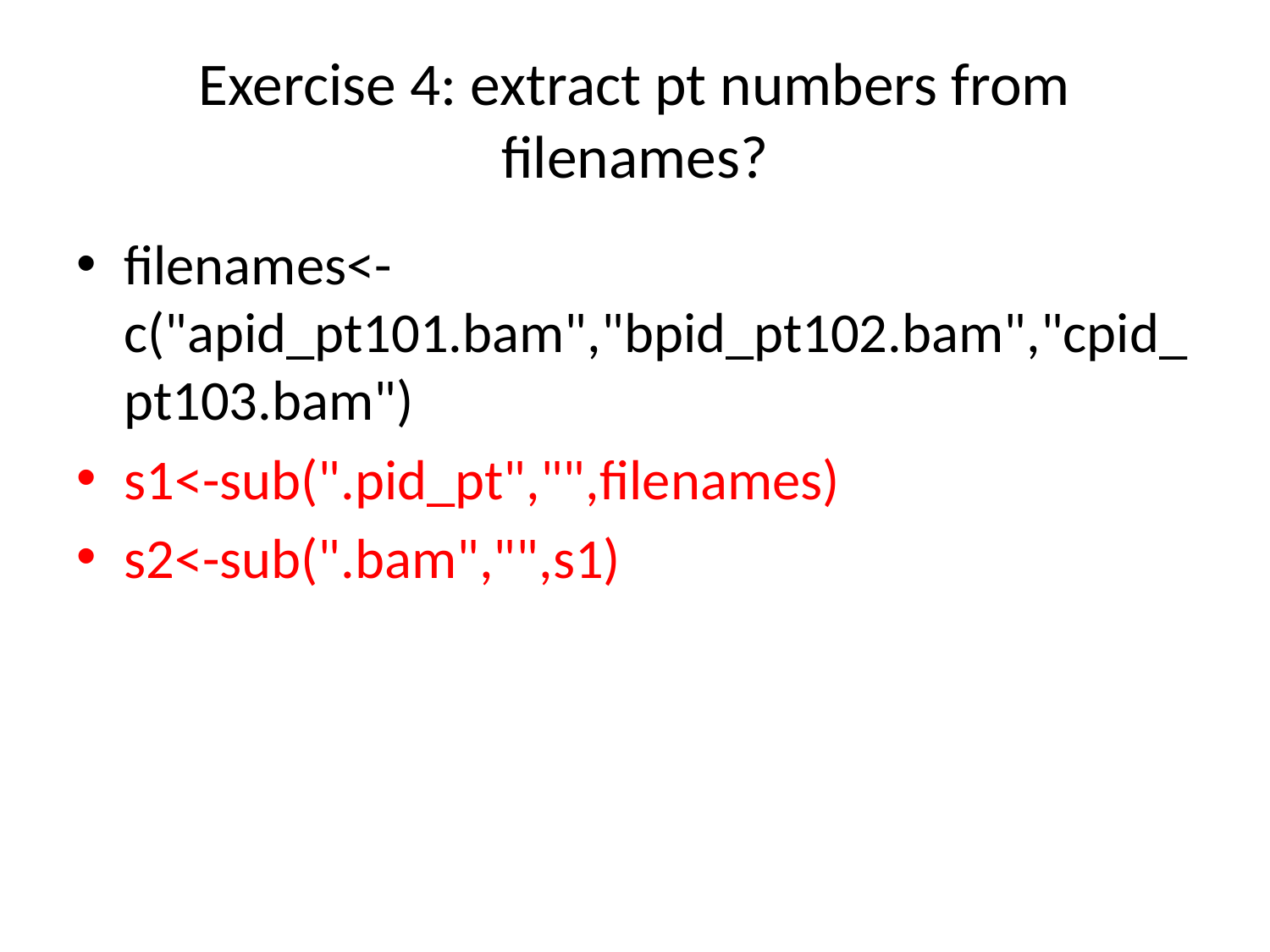

# Exercise 4: extract pt numbers from filenames?
filenames<-c("apid_pt101.bam","bpid_pt102.bam","cpid_pt103.bam")
s1<-sub(".pid_pt","",filenames)
s2<-sub(".bam","",s1)